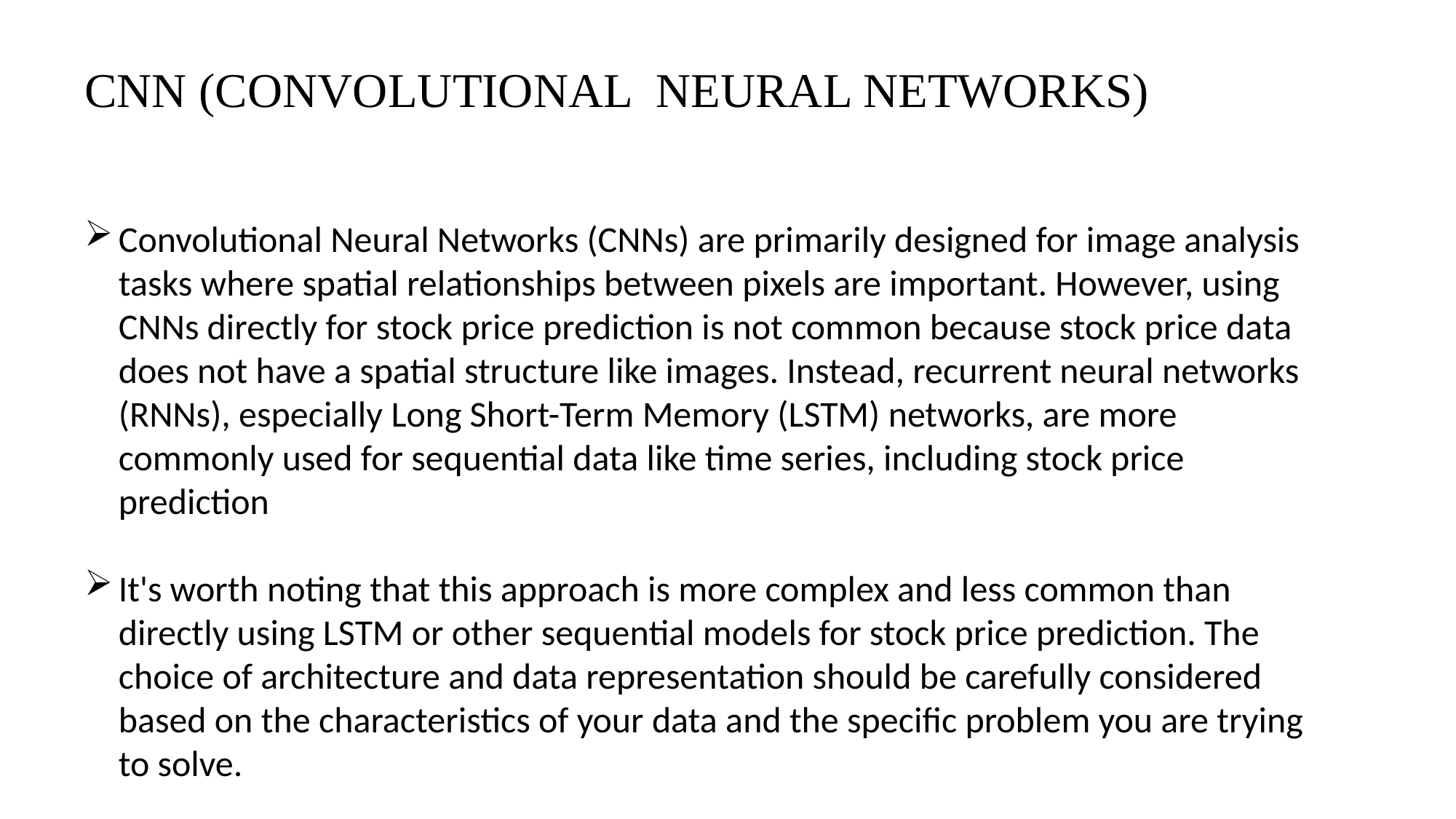

CNN (CONVOLUTIONAL  NEURAL NETWORKS)

Convolutional Neural Networks (CNNs) are primarily designed for image analysis tasks where spatial relationships between pixels are important. However, using CNNs directly for stock price prediction is not common because stock price data does not have a spatial structure like images. Instead, recurrent neural networks (RNNs), especially Long Short-Term Memory (LSTM) networks, are more commonly used for sequential data like time series, including stock price prediction

It's worth noting that this approach is more complex and less common than directly using LSTM or other sequential models for stock price prediction. The choice of architecture and data representation should be carefully considered based on the characteristics of your data and the specific problem you are trying to solve.